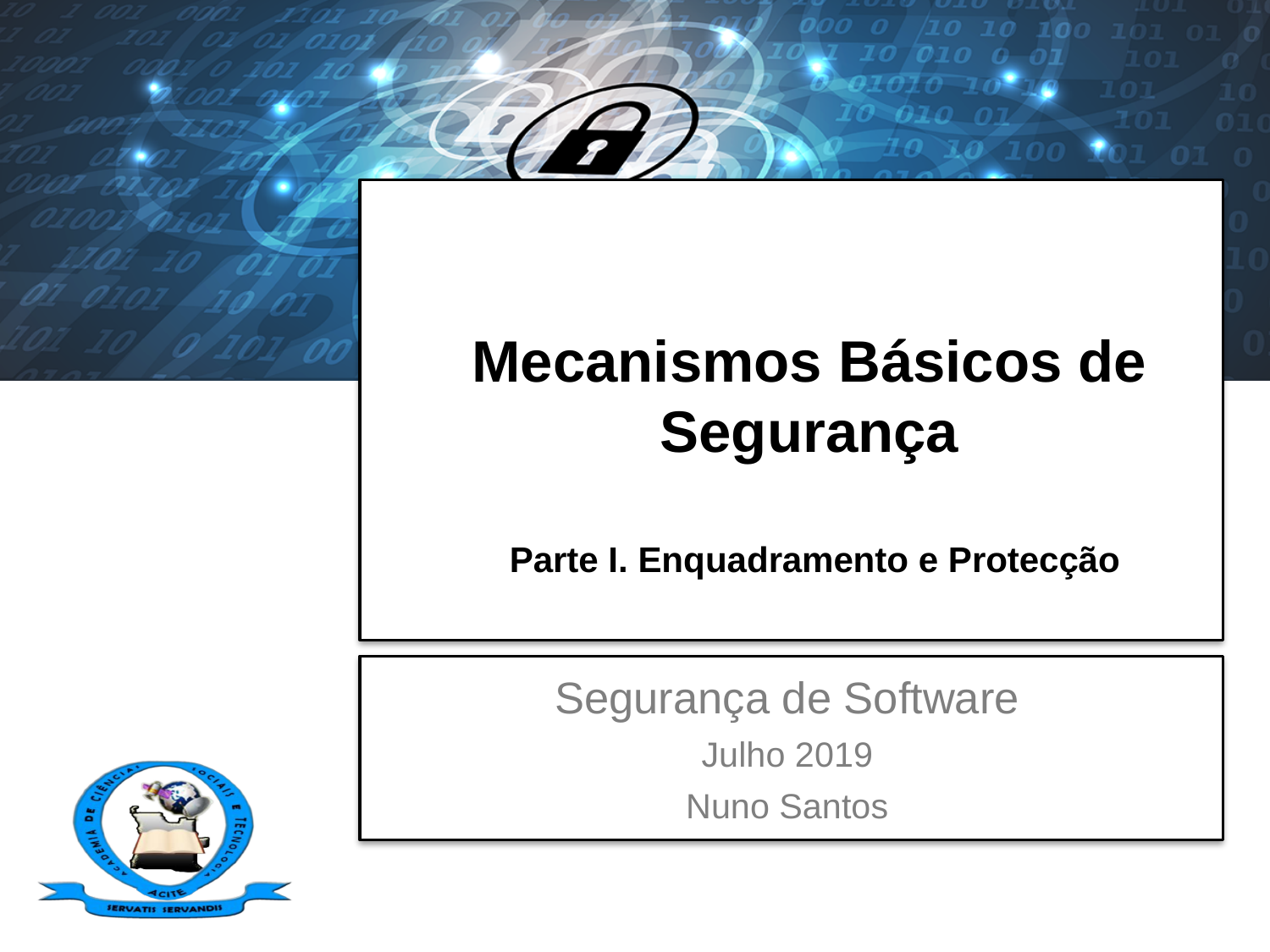

# Mecanismos Básicos de Segurança Parte I. Enquadramento e Protecção
Segurança de Software
Julho 2019
Nuno Santos